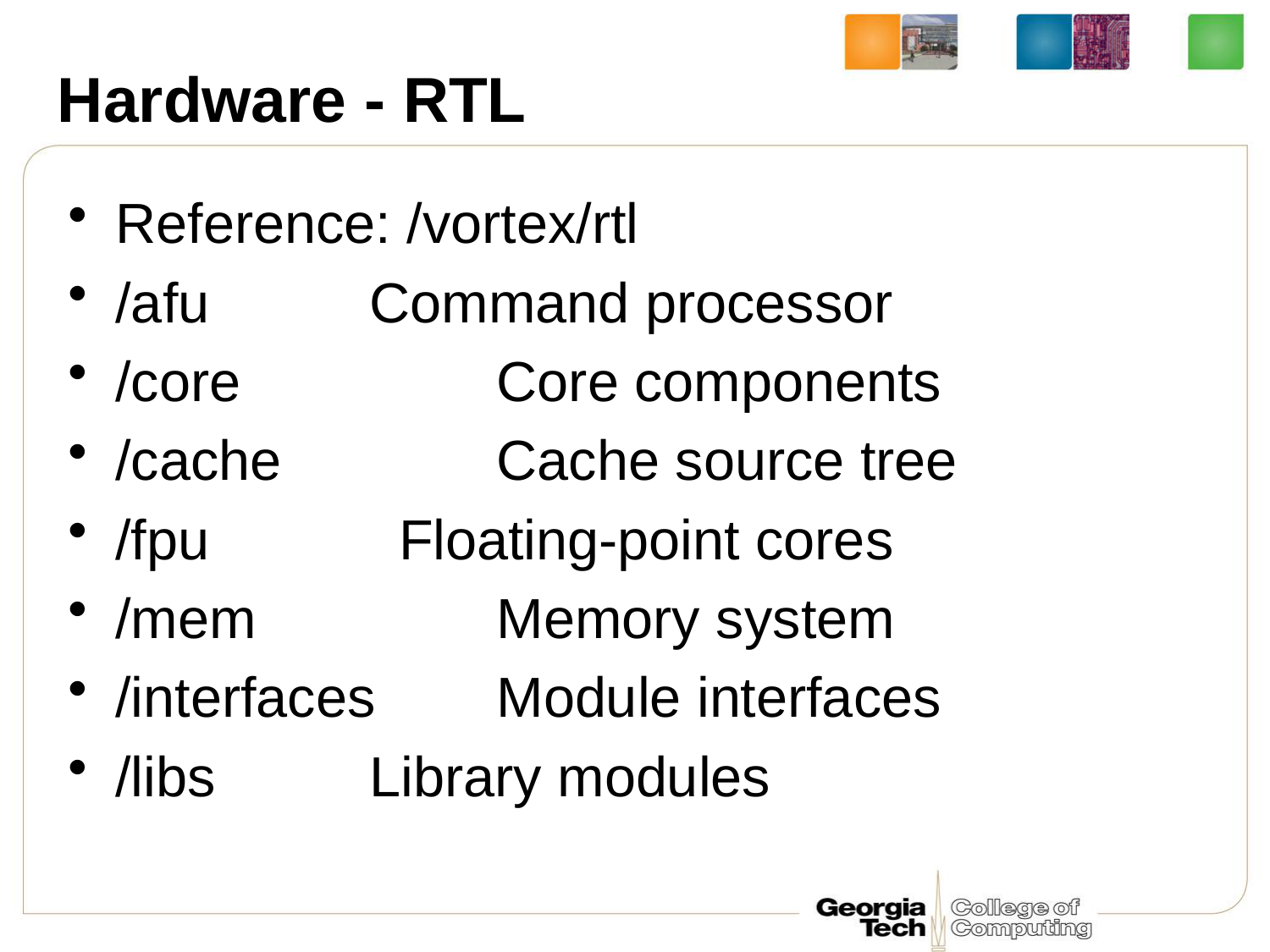

# Hardware - RTL
Reference: /vortex/rtl
/afu		Command processor
/core         	Core components
/cache		Cache source tree
/fpu	          Floating-point cores
/mem		Memory system
/interfaces	Module interfaces
/libs		Library modules